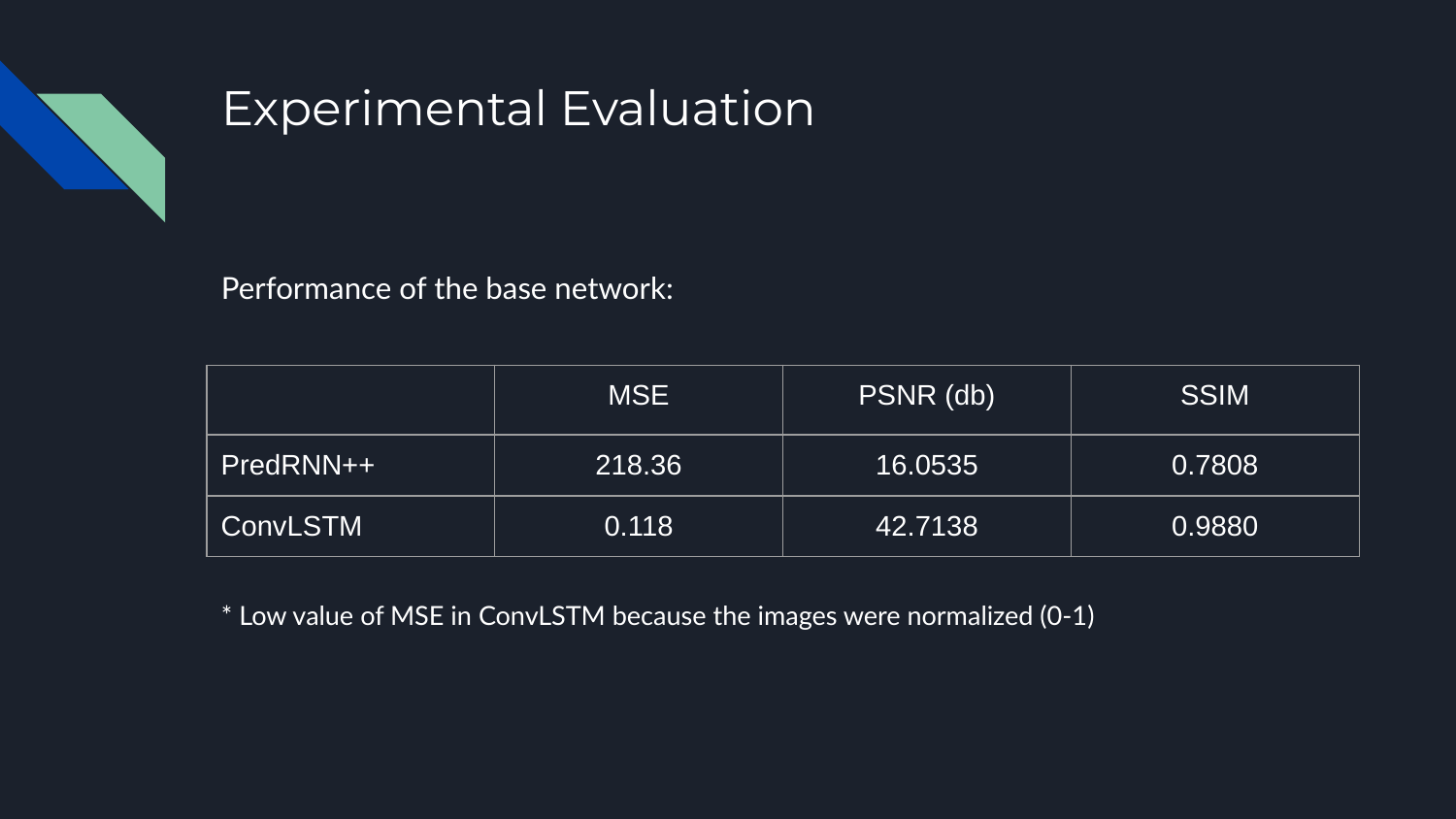

# Experimental Evaluation

Performance of the base network:

* Low value of MSE in ConvLSTM because the images were normalized (0-1)

|  | MSE | PSNR (db) | SSIM |
| --- | --- | --- | --- |
| PredRNN++ | 218.36 | 16.0535 | 0.7808 |
| ConvLSTM | 0.118 | 42.7138 | 0.9880 |